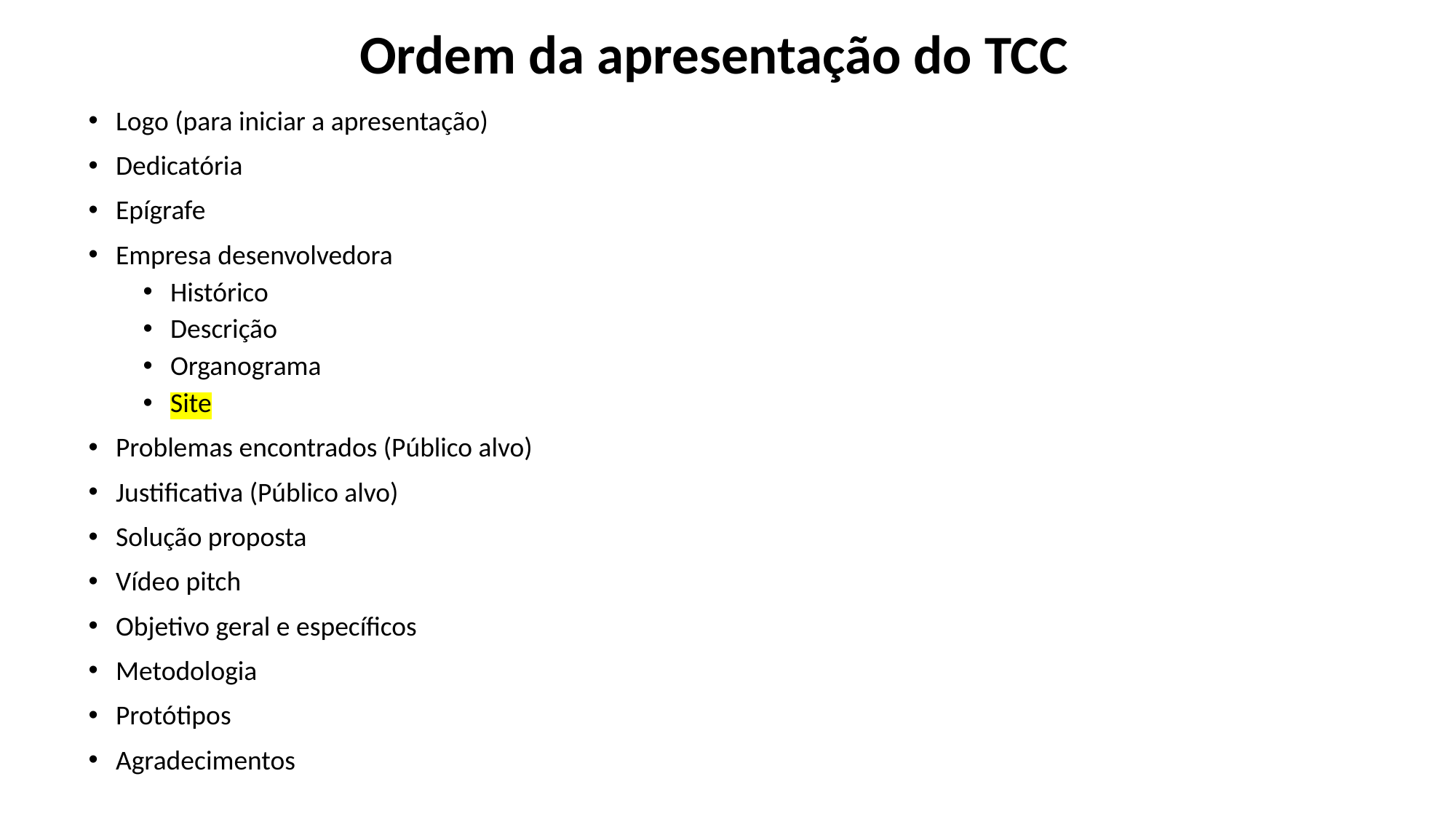

Ordem da apresentação do TCC
Logo (para iniciar a apresentação)
Dedicatória
Epígrafe
Empresa desenvolvedora
Histórico
Descrição
Organograma
Site
Problemas encontrados (Público alvo)
Justificativa (Público alvo)
Solução proposta
Vídeo pitch
Objetivo geral e específicos
Metodologia
Protótipos
Agradecimentos